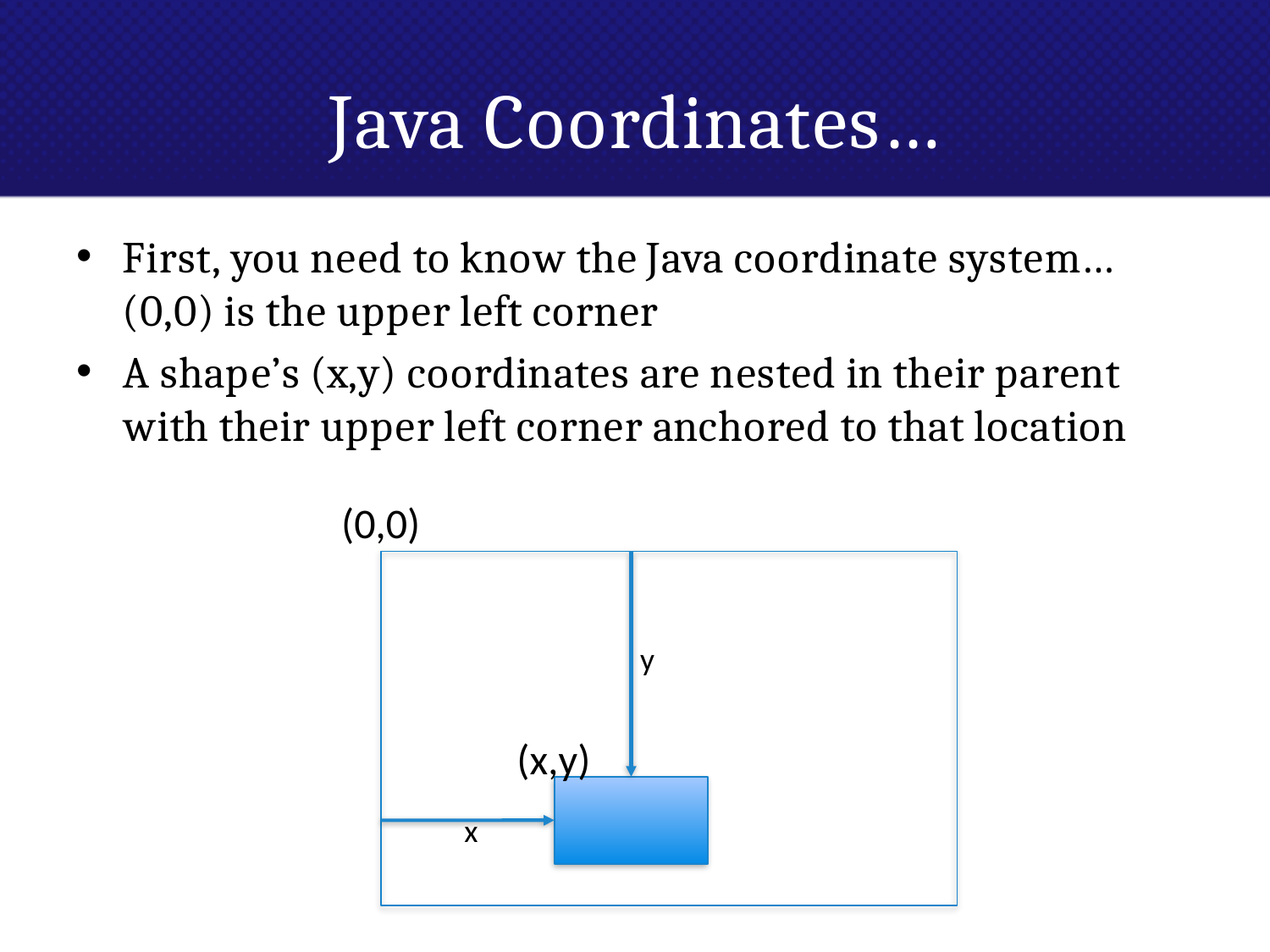

# Java Coordinates…
First, you need to know the Java coordinate system… (0,0) is the upper left corner
A shape’s (x,y) coordinates are nested in their parent with their upper left corner anchored to that location
(0,0)

y
(x,y)

x